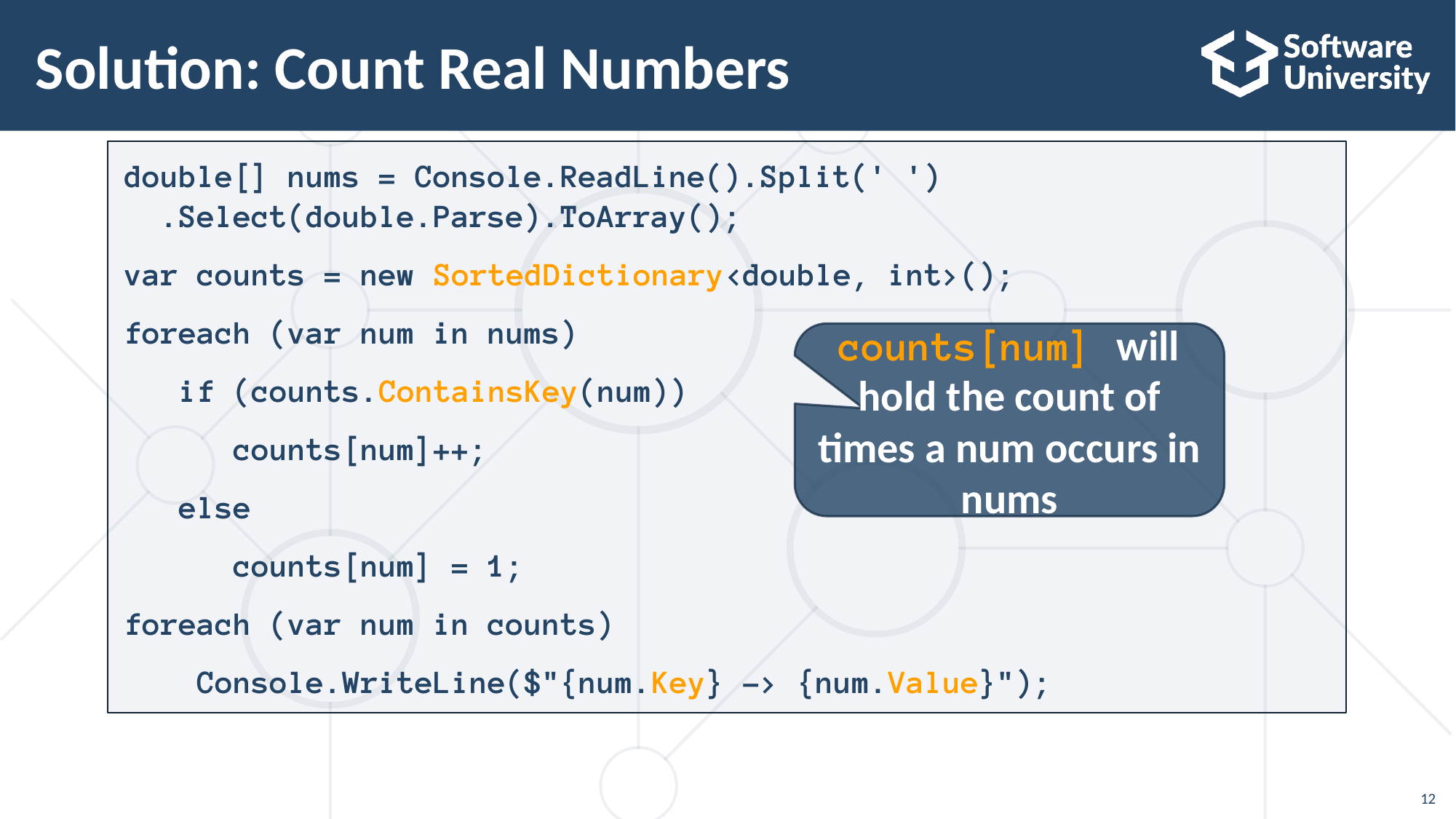

# Solution: Count Real Numbers
double[] nums = Console.ReadLine().Split(' ')
  .Select(double.Parse).ToArray();
var counts = new SortedDictionary<double, int>();
foreach (var num in nums)
   if (counts.ContainsKey(num))
      counts[num]++;
   else
      counts[num] = 1;
foreach (var num in counts)
    Console.WriteLine($"{num.Key} -> {num.Value}");
counts[num] will hold the count of times a num occurs in nums
12